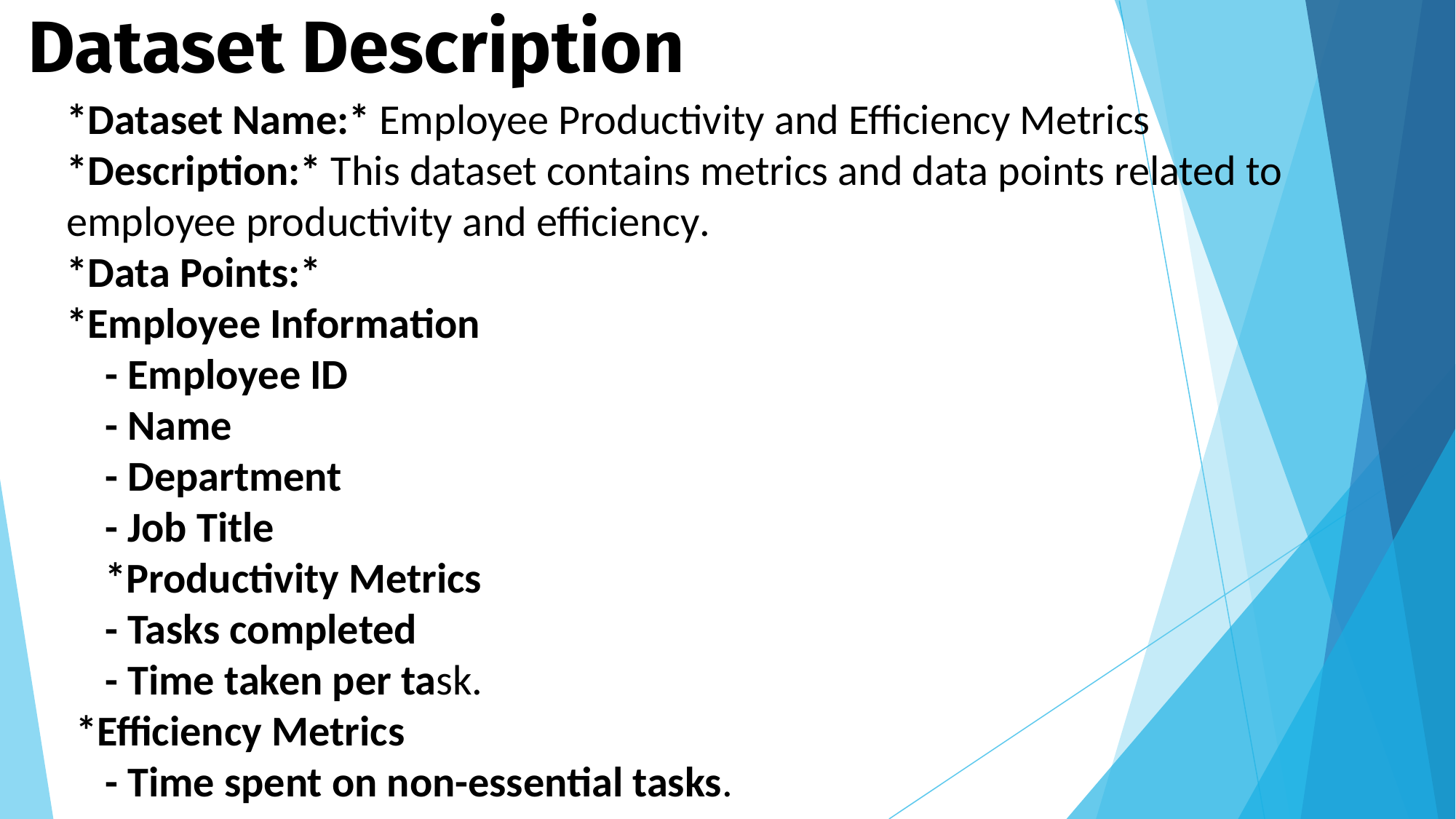

# Dataset Description
*Dataset Name:* Employee Productivity and Efficiency Metrics
*Description:* This dataset contains metrics and data points related to employee productivity and efficiency.
*Data Points:*
*Employee Information
    - Employee ID
    - Name
    - Department
    - Job Title
    *Productivity Metrics
    - Tasks completed
    - Time taken per task.
 *Efficiency Metrics
    - Time spent on non-essential tasks.

    - Time spent on email management
    - Workflow cycle time
4. *Performance Metrics:*
    - Goal achievement rate
    - Performance ratings (self/manager)
    - Skill assessments (technical/soft skills)
5. *Engagement Metrics:*
    - Employee satisfaction ratings
    - Engagement survey results
    - Turnover rate
6. *Workflow and Process Metrics:*
    - Process cycle time
    - Bottleneck identification
    - Workflow efficiency ratings

*Data Frequency:* Monthly/Quarterly

*Data Source:* HR systems, project management tools, employee surveys, and performance management software.

*Data Format:* CSV/Excel

*Potential Analysis:*

- Correlation analysis between productivity and efficiency metrics
- Regression analysis to identify factors impacting productivity and efficiency
- Clustering analysis to identify high-performing teams/employees
- Time-series analysis to track changes in productivity and efficiency over time

This dataset description outlines the key data points, frequency, source, and potential analysis, providing a comprehensive understanding of employee productivity and efficiency metrics.
*Dataset Name:* Employee Productivity and Efficiency Metrics
*Description:* This dataset contains metrics and data points related to employee productivity and efficiency, collected over a period of [X] months/years.
*Data Points:*
 *Employee Information:
    - Employee ID
    - Name
    - Department
    - Job Title
 *productivity information
    - Tasks completed
*Performance Metrics:*
    - Goal achievement rate.

    - Skill assessments (technical/soft skills)
5. *Engagement Metrics:*
    - Employee satisfaction ratings
    - Engagement survey results
    - Turnover rate
6. *Workflow and Process Metrics:*
    - Process cycle time
    - Bottleneck identification
    - Workflow efficiency ratings

*Data Frequency:* Monthly/Quarterly

*Data Source:* HR systems, project management tools, employee surveys, and performance management software.

*Data Format:* CSV/Excel

*Potential Analysis:*

- Correlation analysis between productivity and efficiency metrics
- Regression analysis to identify factors impacting productivity and efficiency
- Clustering analysis to identify high-performing teams/employees
- Time-series analysis to track changes in productivity and efficiency over time

This dataset description outlines the key data points, frequency, source, and potential analysis, providing a comprehensive understanding of employee productivity and efficiency metrics.